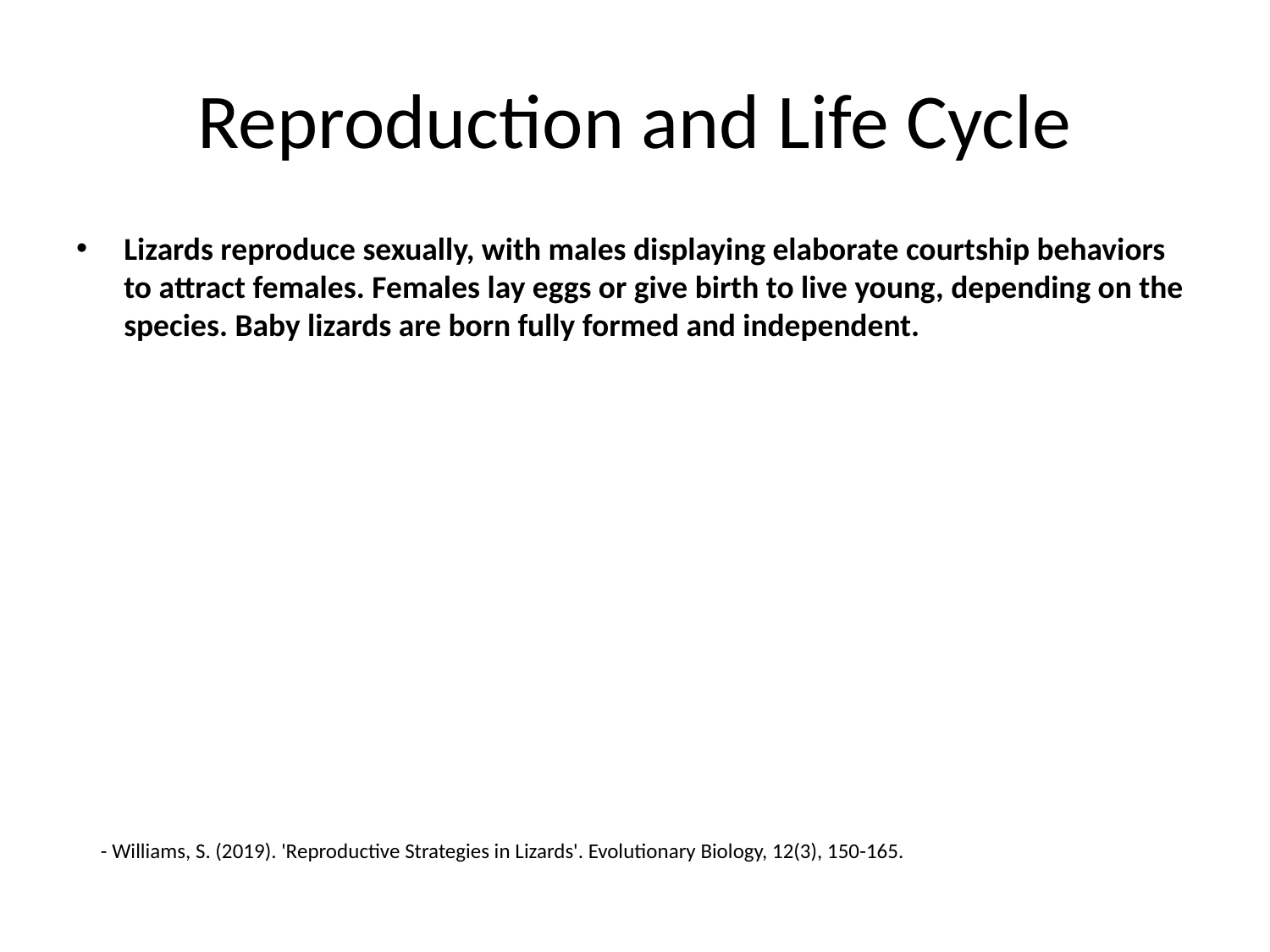

# Reproduction and Life Cycle
Lizards reproduce sexually, with males displaying elaborate courtship behaviors to attract females. Females lay eggs or give birth to live young, depending on the species. Baby lizards are born fully formed and independent.

- Williams, S. (2019). 'Reproductive Strategies in Lizards'. Evolutionary Biology, 12(3), 150-165.